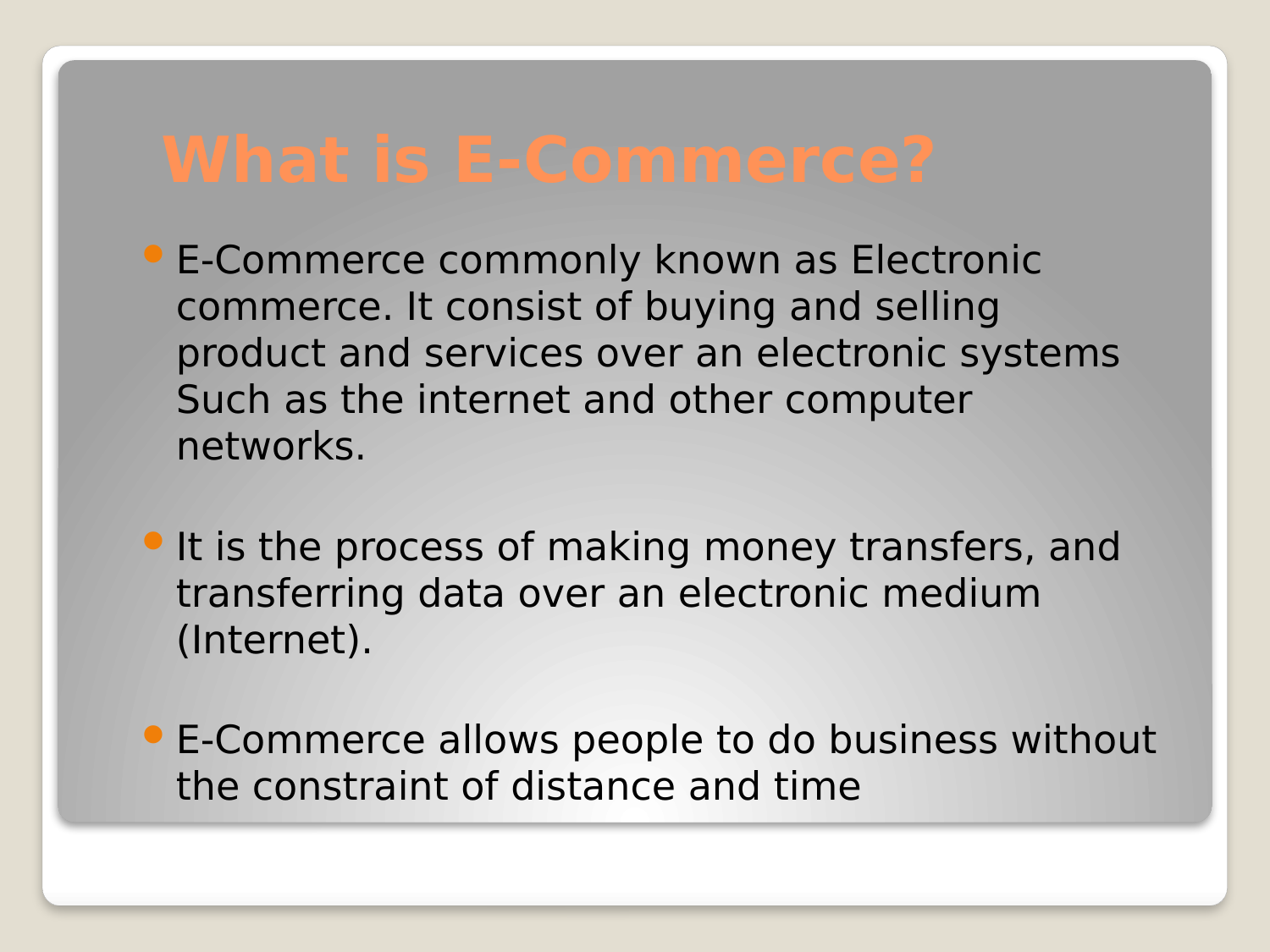

# What is E-Commerce?
E-Commerce commonly known as Electronic commerce. It consist of buying and selling product and services over an electronic systems Such as the internet and other computer networks.

It is the process of making money transfers, and transferring data over an electronic medium (Internet).

E-Commerce allows people to do business without the constraint of distance and time